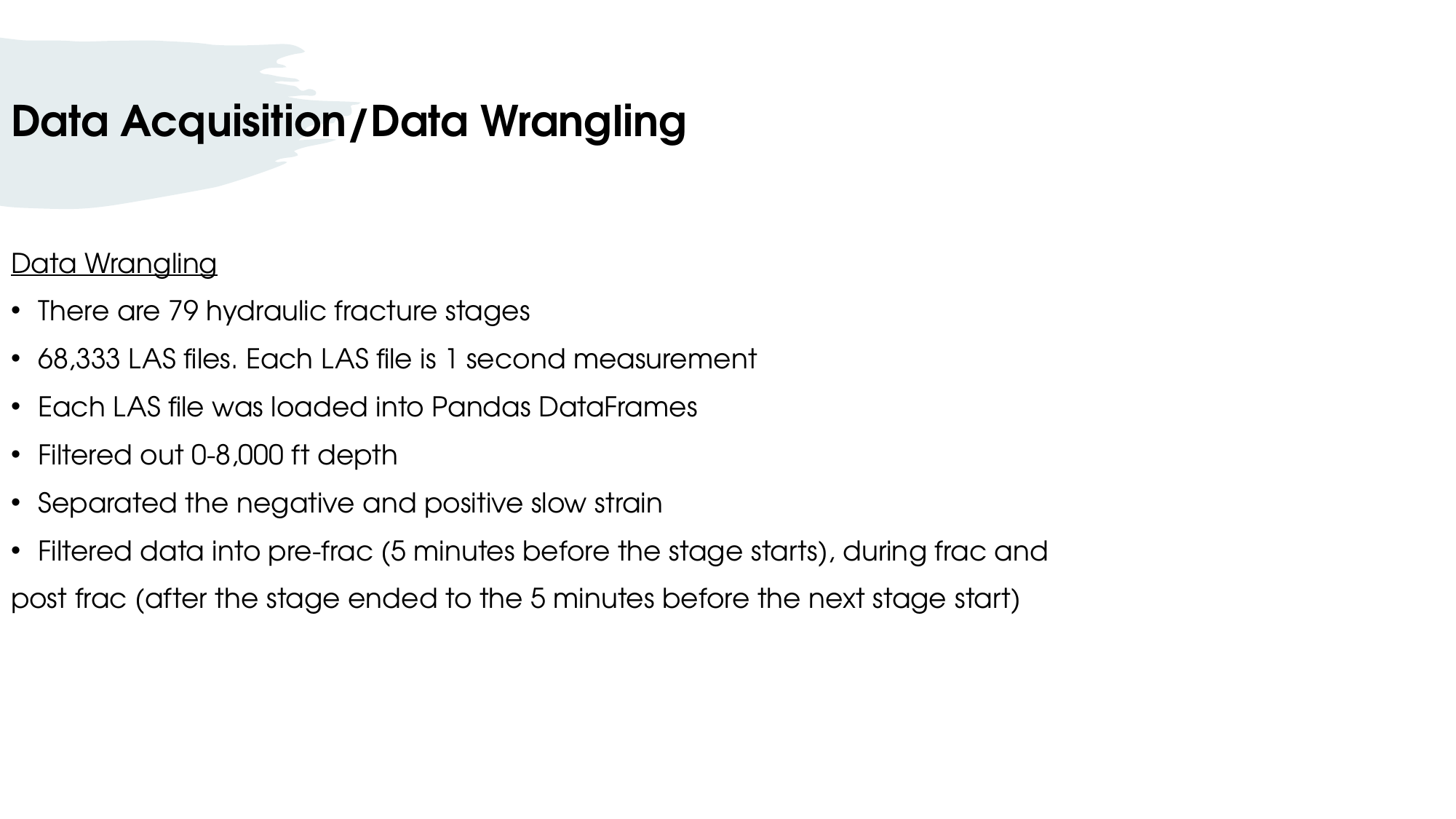

# Data Acquisition/Data Wrangling
Data Wrangling
There are 79 hydraulic fracture stages
68,333 LAS files. Each LAS file is 1 second measurement
Each LAS file was loaded into Pandas DataFrames
Filtered out 0-8,000 ft depth
Separated the negative and positive slow strain
Filtered data into pre-frac (5 minutes before the stage starts), during frac and
post frac (after the stage ended to the 5 minutes before the next stage start)